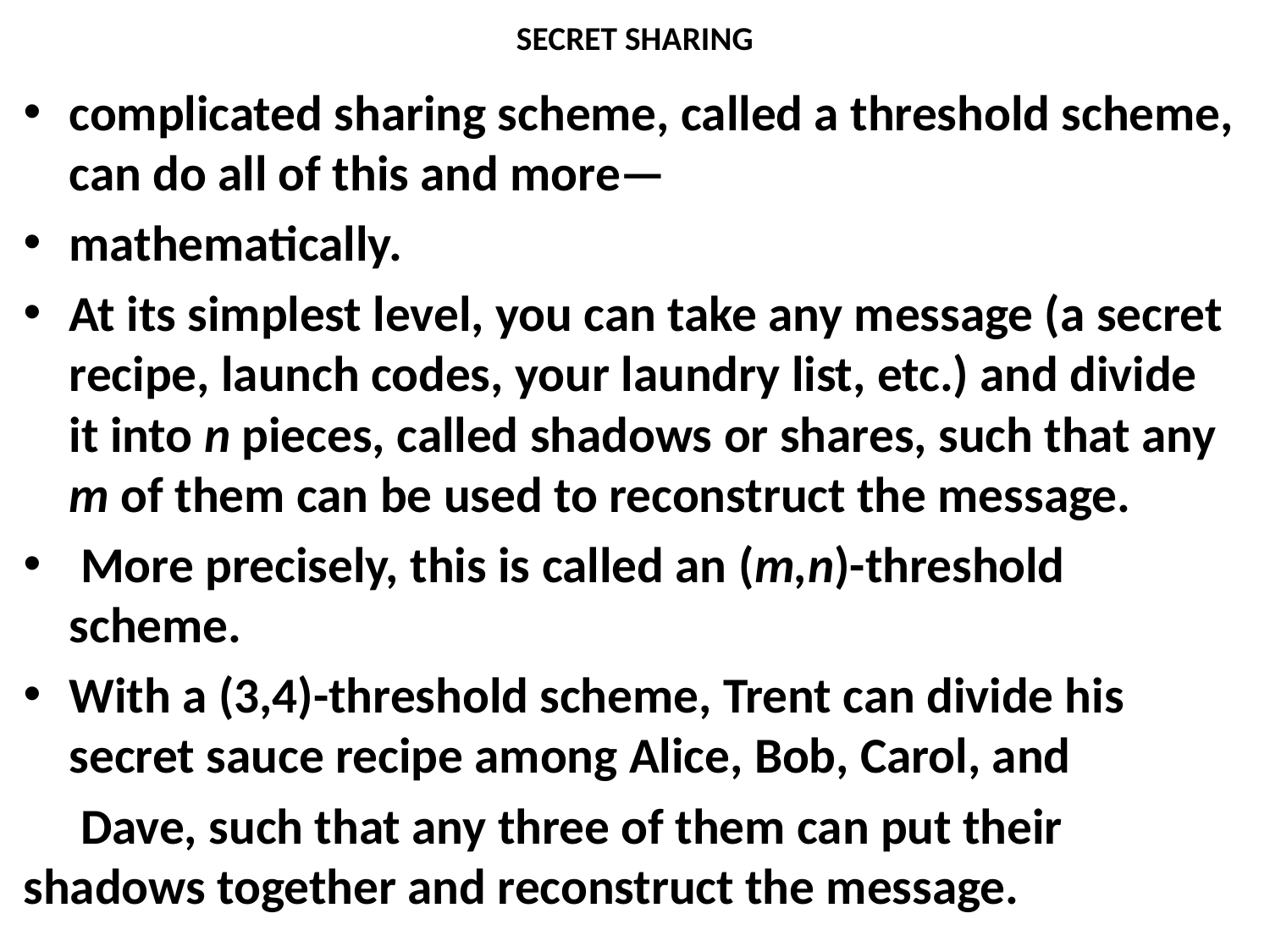

# SECRET SHARING
complicated sharing scheme, called a threshold scheme, can do all of this and more—
mathematically.
At its simplest level, you can take any message (a secret recipe, launch codes, your laundry list, etc.) and divide it into n pieces, called shadows or shares, such that any m of them can be used to reconstruct the message.
 More precisely, this is called an (m,n)-threshold scheme.
With a (3,4)-threshold scheme, Trent can divide his secret sauce recipe among Alice, Bob, Carol, and
     Dave, such that any three of them can put their shadows together and reconstruct the message.